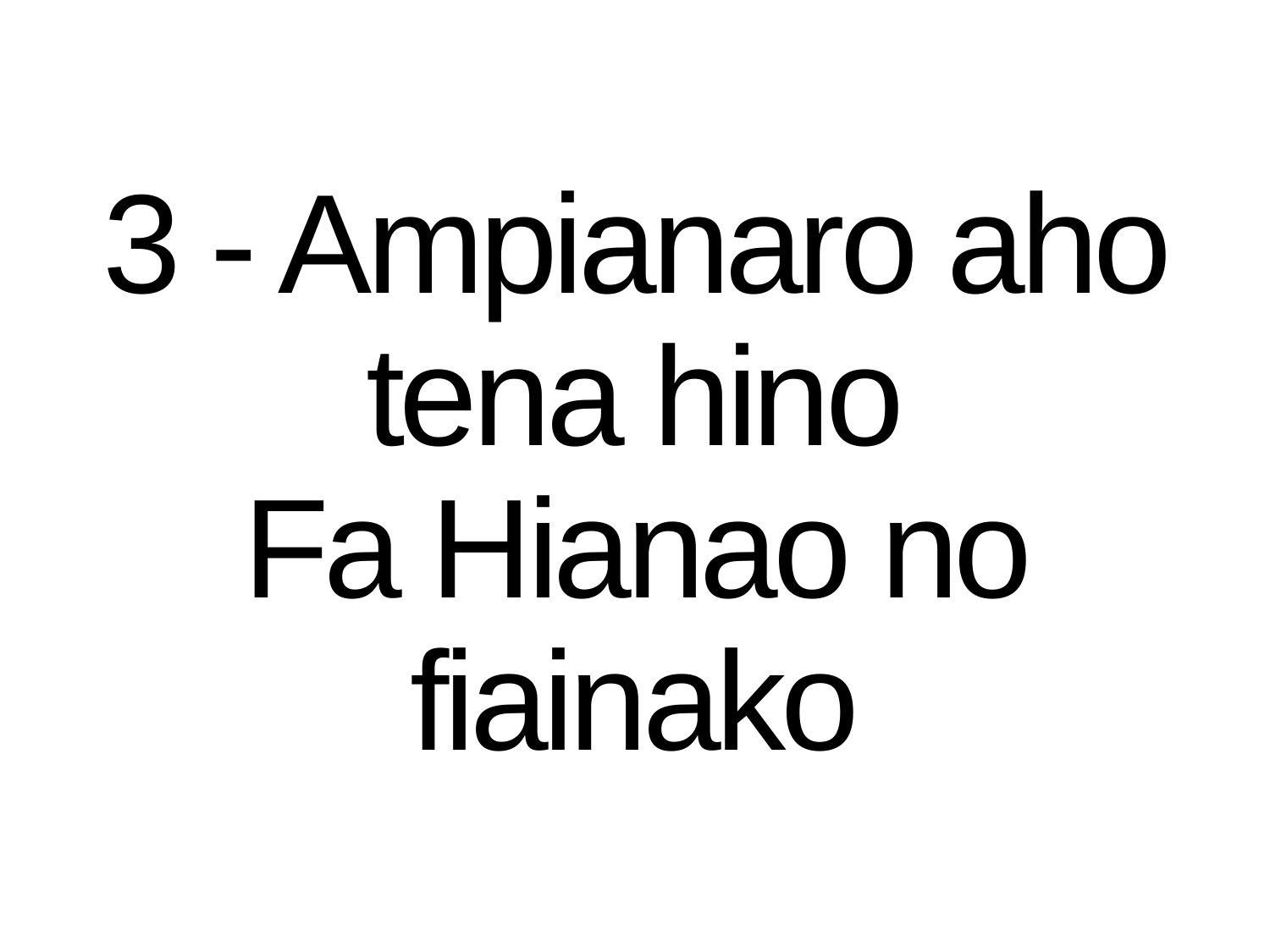

3 - Ampianaro aho tena hino
Fa Hianao no fiainako